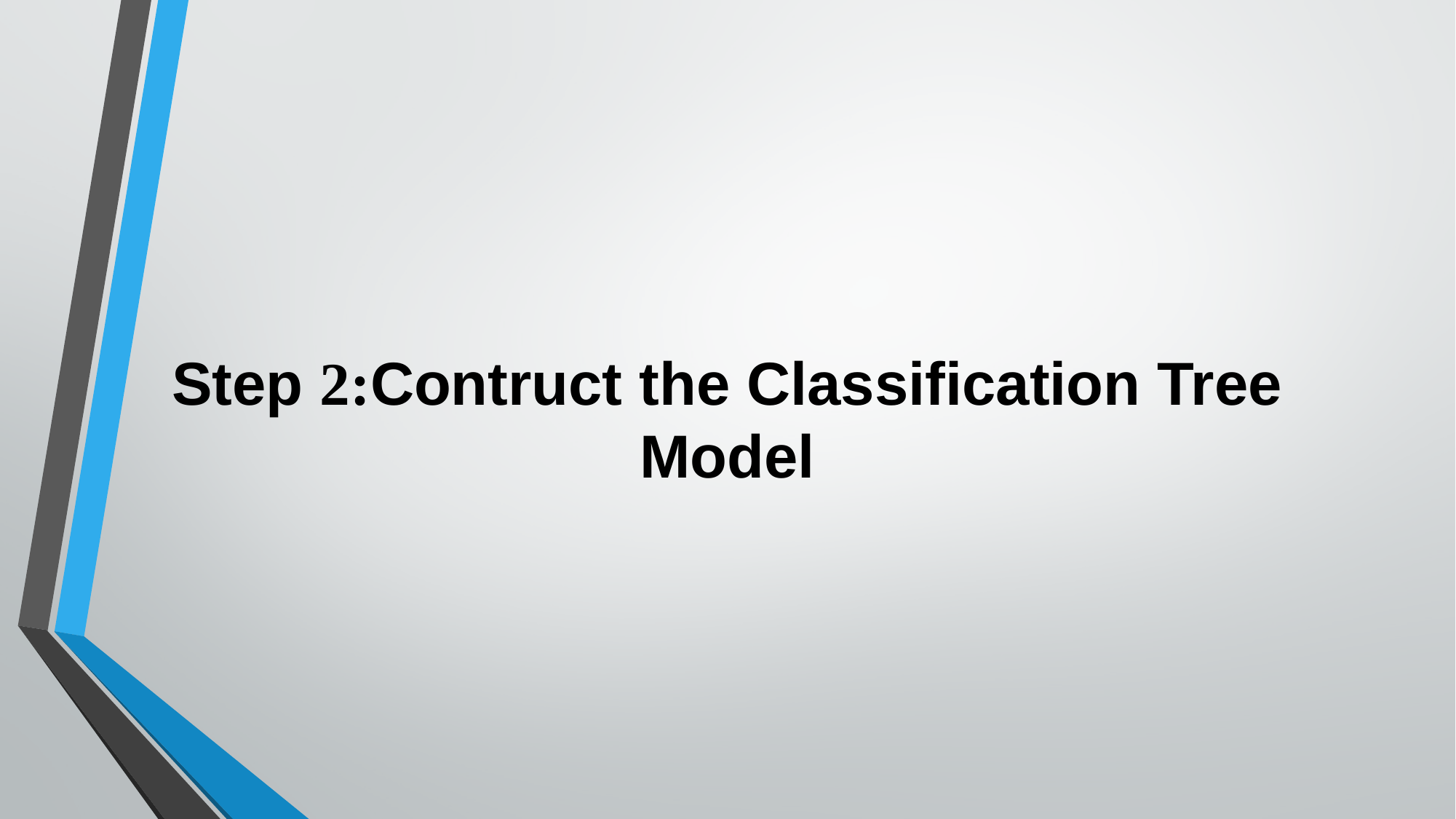

# Step 2:Contruct the Classification Tree Model